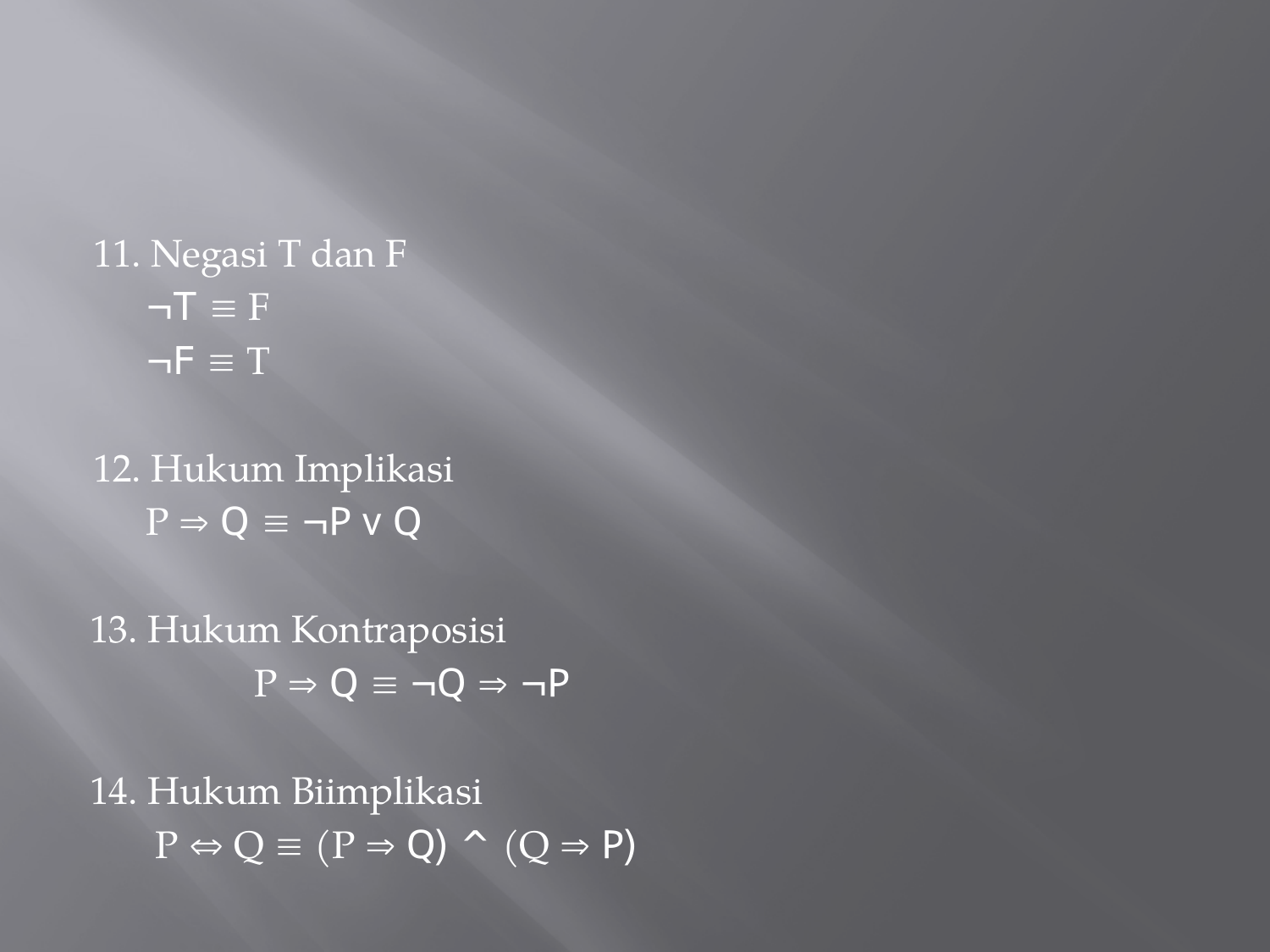

#
11. Negasi T dan F
		¬T ≡ F
		¬F ≡ T

12. Hukum Implikasi
		P ⇒ Q ≡ ¬P v Q

13. Hukum Kontraposisi
	 	P ⇒ Q ≡ ¬Q ⇒ ¬P

14. Hukum Biimplikasi
		P ⇔ Q ≡ (P ⇒ Q) ^ (Q ⇒ P)